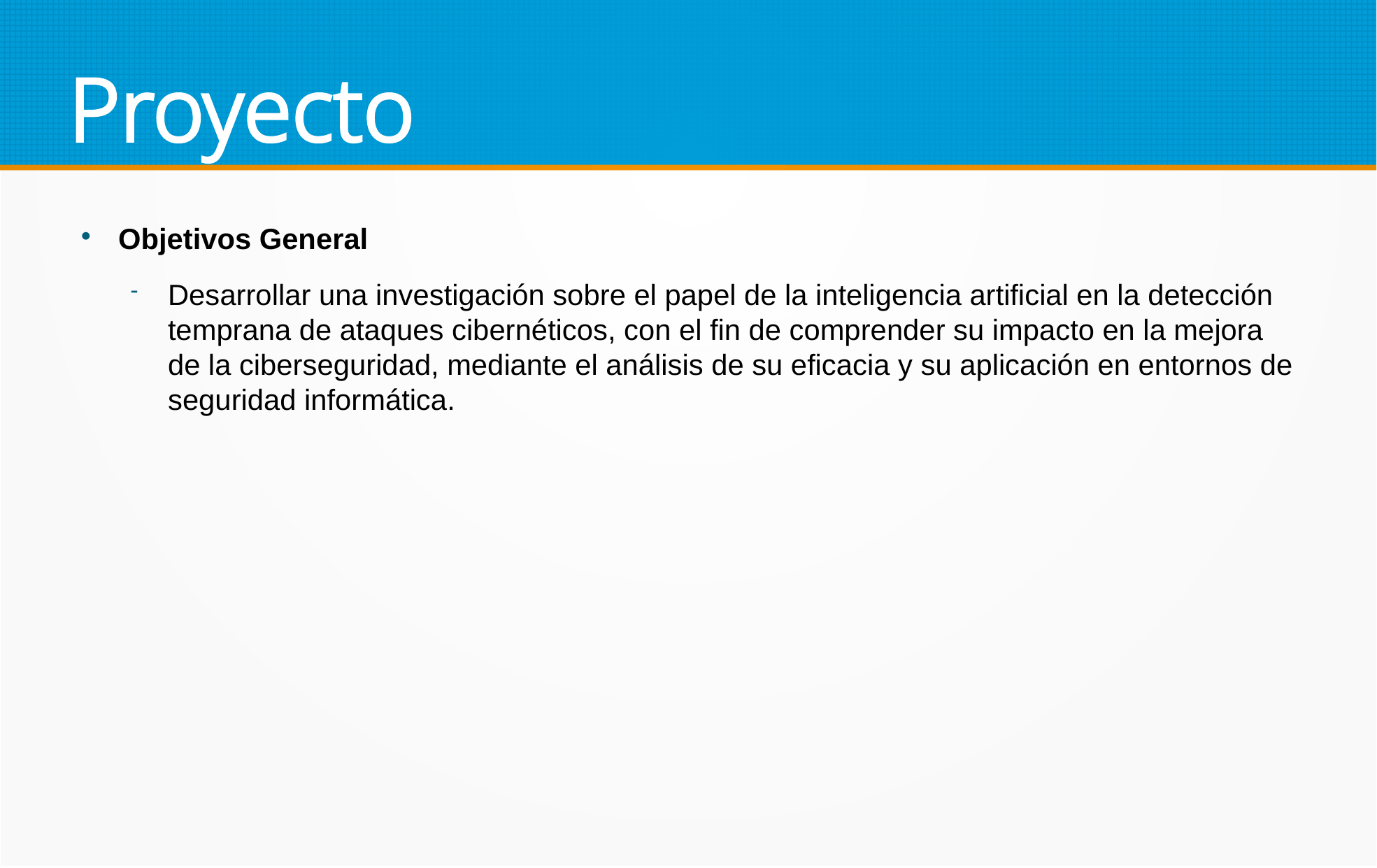

Proyecto
Objetivos General
Desarrollar una investigación sobre el papel de la inteligencia artificial en la detección temprana de ataques cibernéticos, con el fin de comprender su impacto en la mejora de la ciberseguridad, mediante el análisis de su eficacia y su aplicación en entornos de seguridad informática.